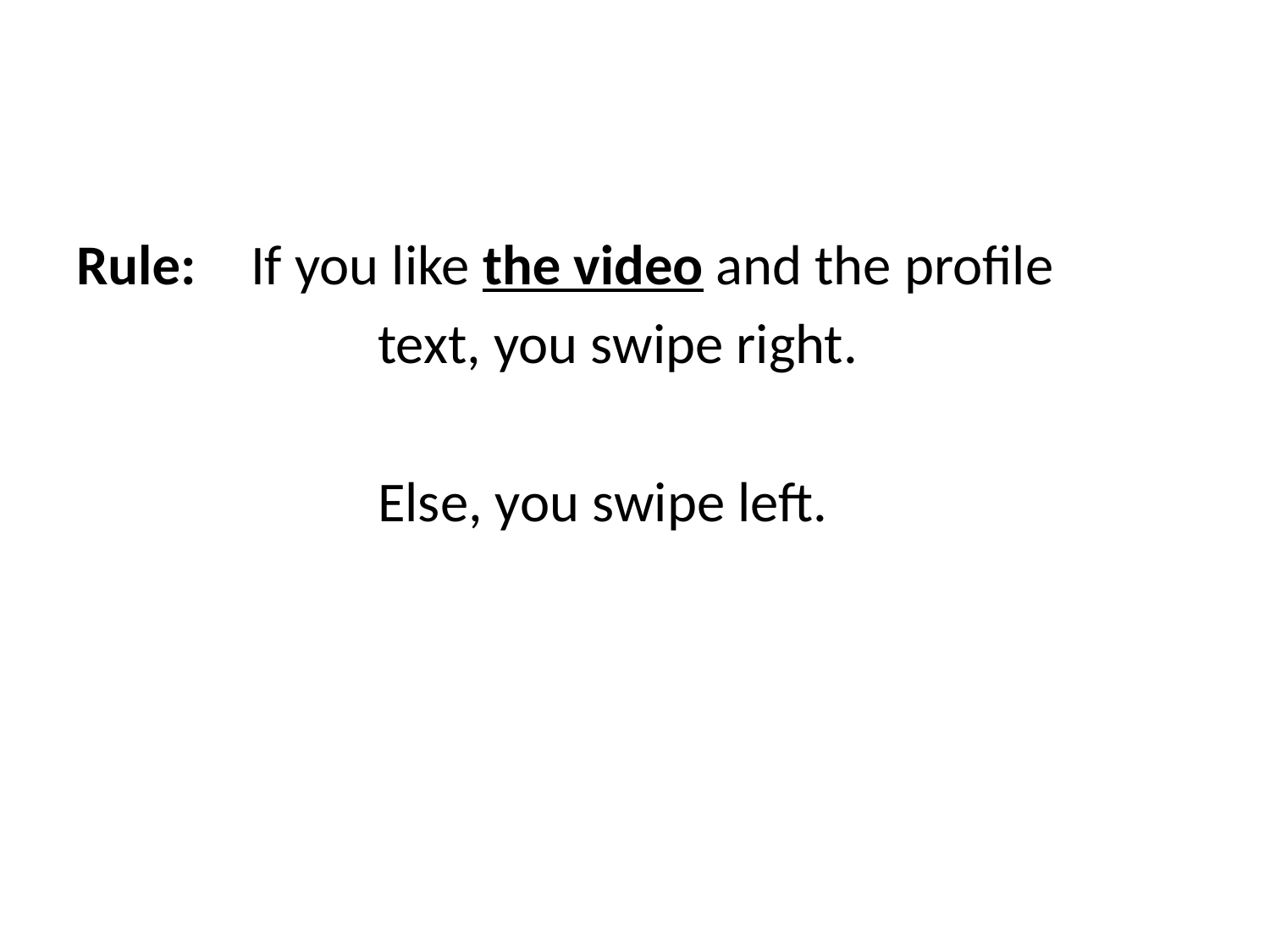

#
Rule: 	If you like the video and the profile
			text, you swipe right.

			Else, you swipe left.